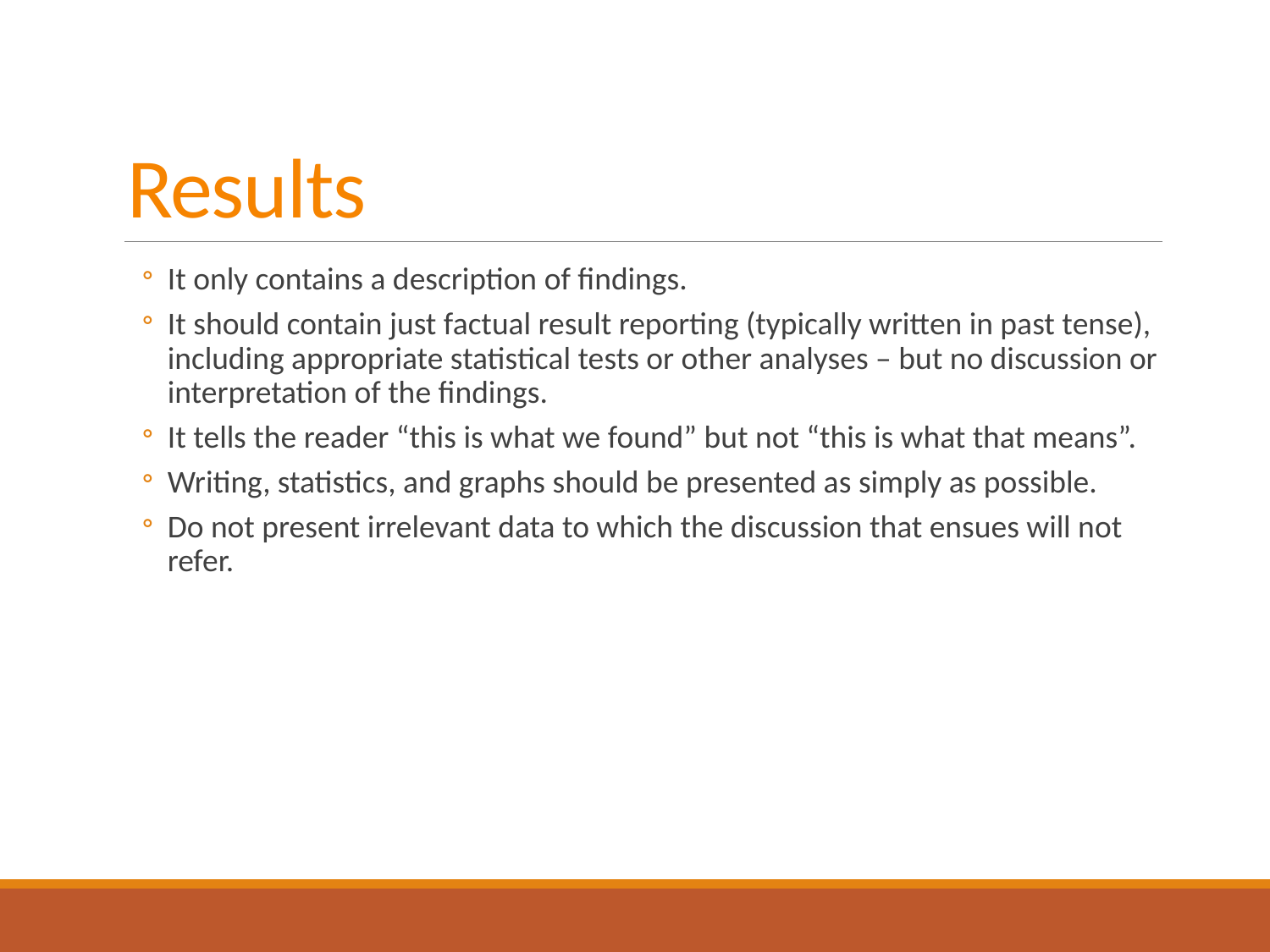

# Results
It only contains a description of findings.
It should contain just factual result reporting (typically written in past tense), including appropriate statistical tests or other analyses – but no discussion or interpretation of the findings.
It tells the reader “this is what we found” but not “this is what that means”.
Writing, statistics, and graphs should be presented as simply as possible.
Do not present irrelevant data to which the discussion that ensues will not refer.